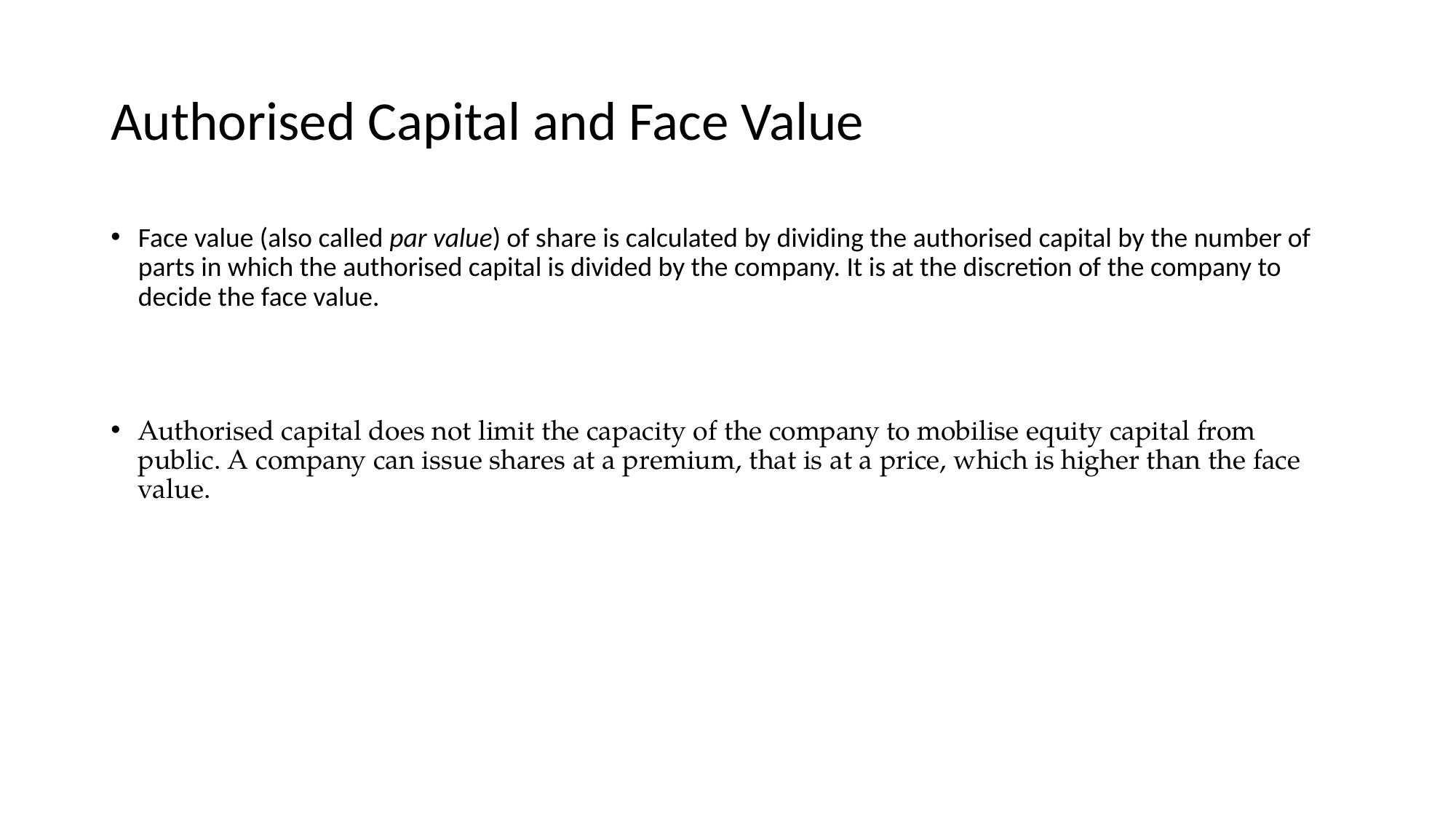

# Authorised Capital and Face Value
Face value (also called par value) of share is calculated by dividing the authorised capital by the number of parts in which the authorised capital is divided by the company. It is at the discretion of the company to decide the face value.

Authorised capital does not limit the capacity of the company to mobilise equity capital from public. A company can issue shares at a premium, that is at a price, which is higher than the face value.